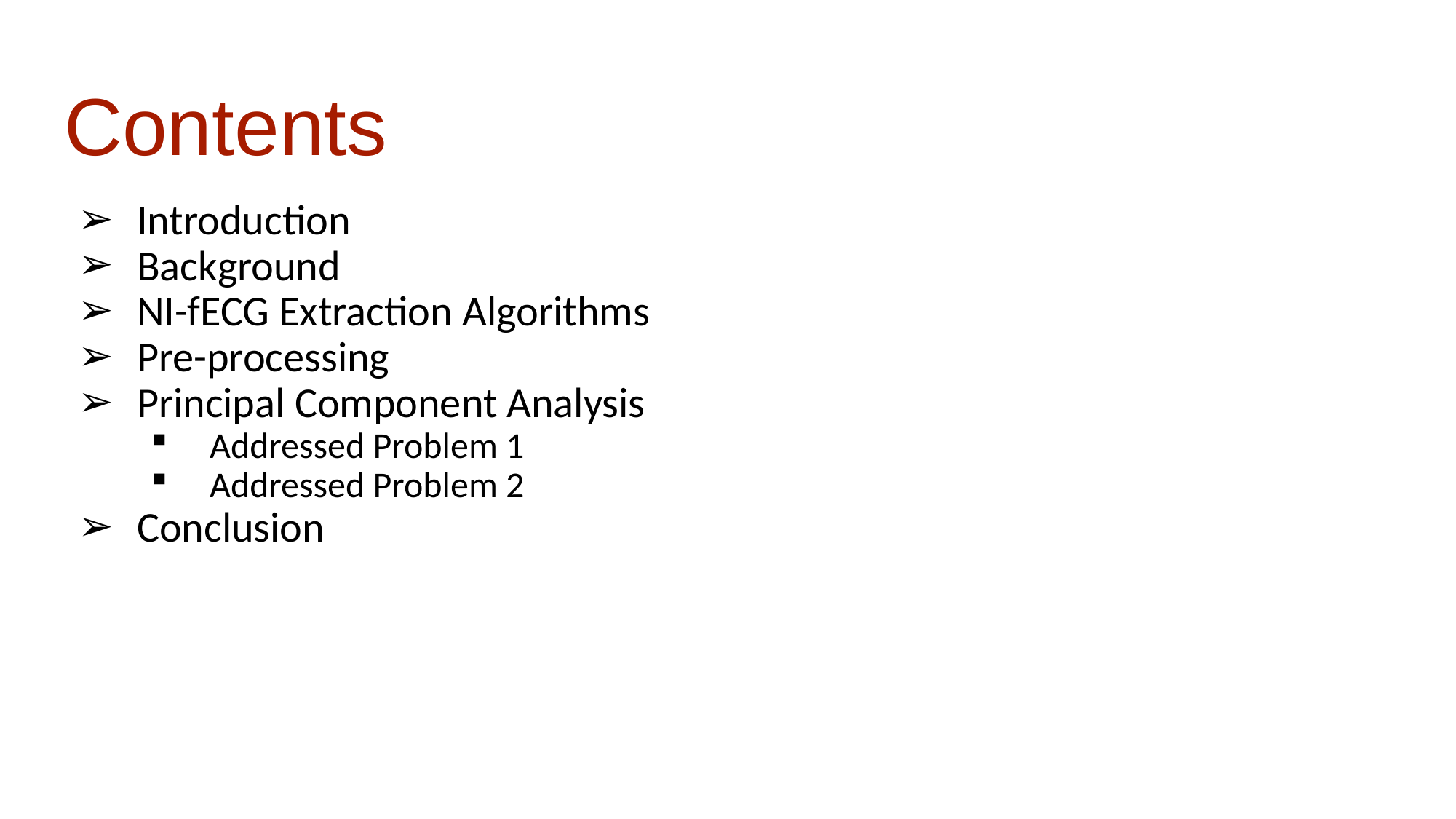

# Contents
Introduction
Background
NI-fECG Extraction Algorithms
Pre-processing
Principal Component Analysis
Addressed Problem 1
Addressed Problem 2
Conclusion